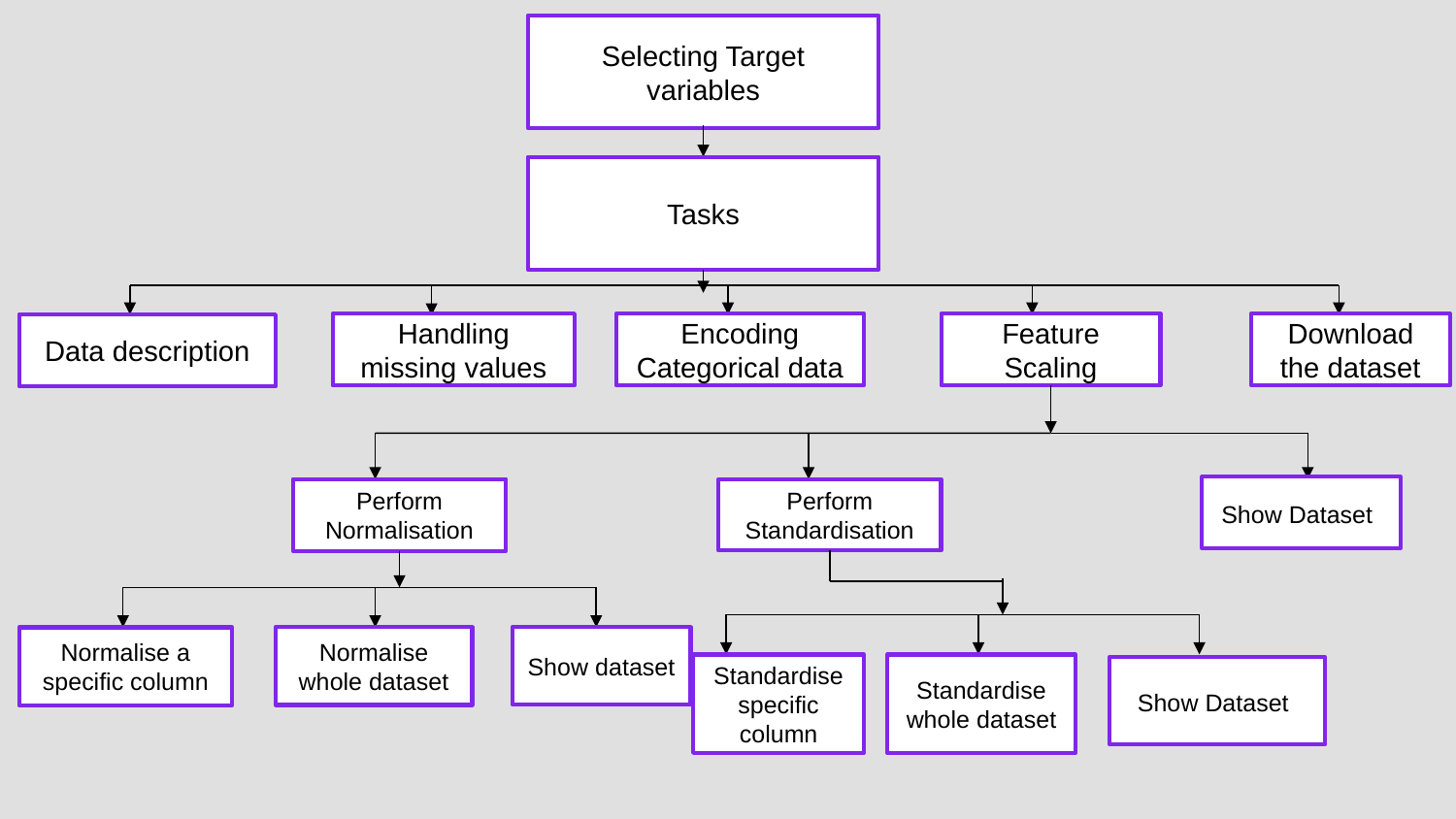

Selecting Target variables
Tasks
Handling missing values
Encoding Categorical data
Feature Scaling
Download the dataset
Data description
Show Dataset
Perform Normalisation
Perform Standardisation
Normalise a specific column
Normalise whole dataset
Show dataset
Standardise whole dataset
Standardise specific column
Show Dataset